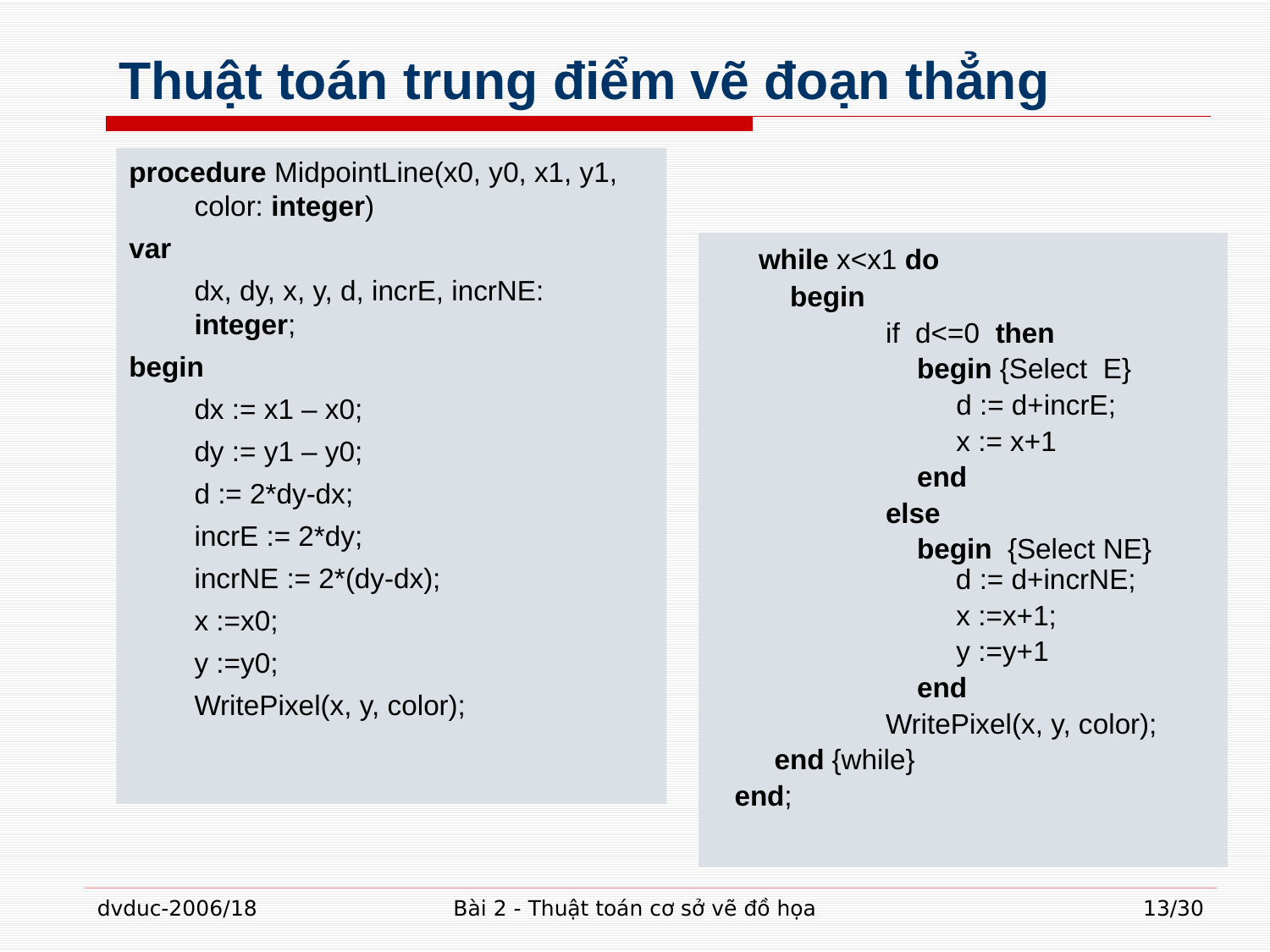

# Thuật toán trung điểm vẽ đoạn thẳng
procedure MidpointLine(x0, y0, x1, y1, color: integer)
var
	dx, dy, x, y, d, incrE, incrNE: integer;
begin
	dx := x1 – x0;
	dy := y1 – y0;
	d := 2*dy-dx;
	incrE := 2*dy;
	incrNE := 2*(dy-dx);
	x :=x0;
	y :=y0;
	WritePixel(x, y, color);
	while x<x1 do
	    begin
		if  d<=0  then
	 	    begin {Select  E}
		         d := d+incrE;
		         x := x+1
		    end
		else
		    begin  {Select NE}	         d := d+incrNE;
		         x :=x+1;
		         y :=y+1
		    end
		WritePixel(x, y, color);
	  end {while}
   end;

dvduc-2006/18
Bài 2 - Thuật toán cơ sở vẽ đồ họa
13/30